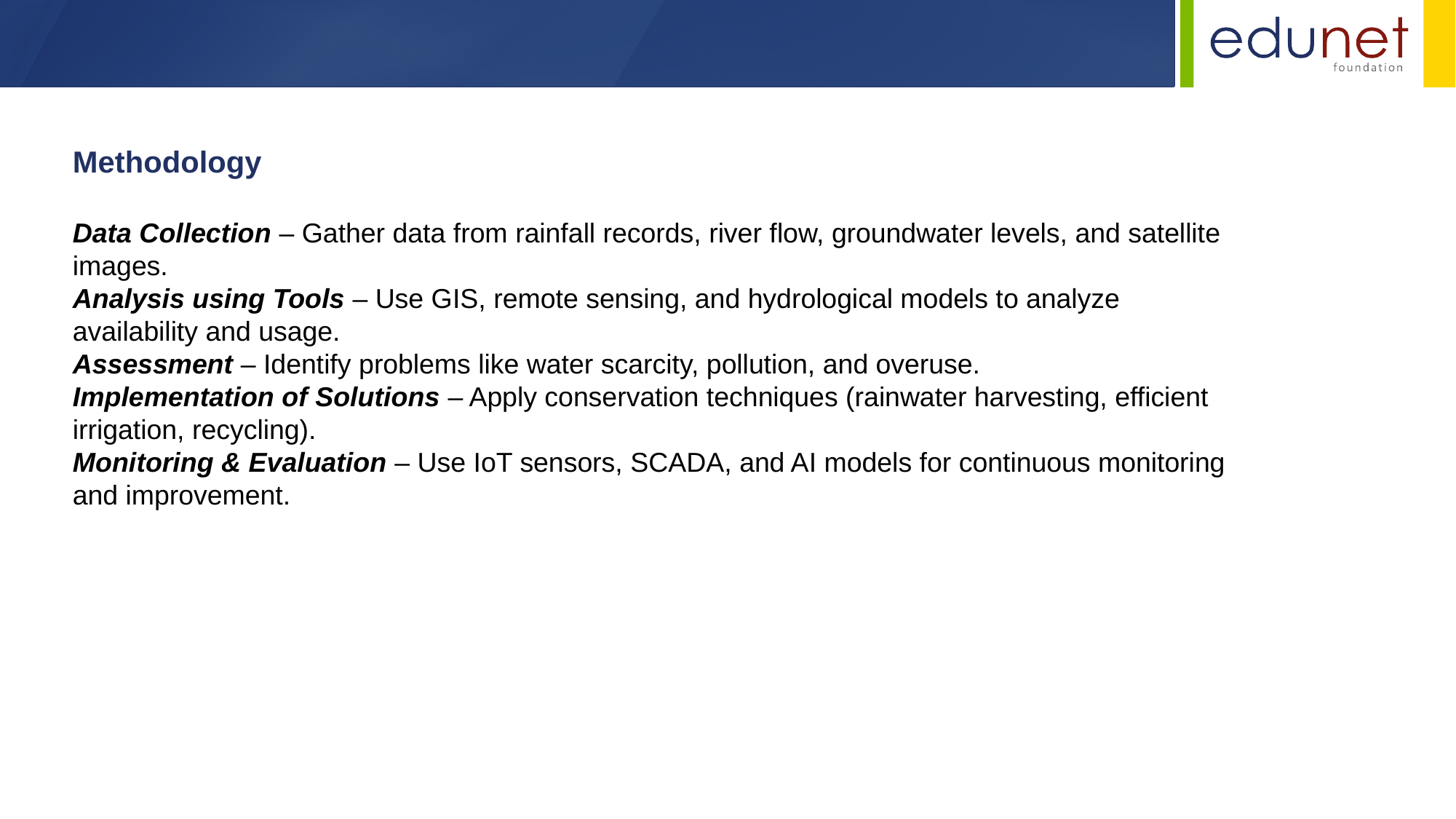

Methodology

Data Collection – Gather data from rainfall records, river flow, groundwater levels, and satellite images.
Analysis using Tools – Use GIS, remote sensing, and hydrological models to analyze availability and usage.
Assessment – Identify problems like water scarcity, pollution, and overuse.
Implementation of Solutions – Apply conservation techniques (rainwater harvesting, efficient irrigation, recycling).
Monitoring & Evaluation – Use IoT sensors, SCADA, and AI models for continuous monitoring and improvement.